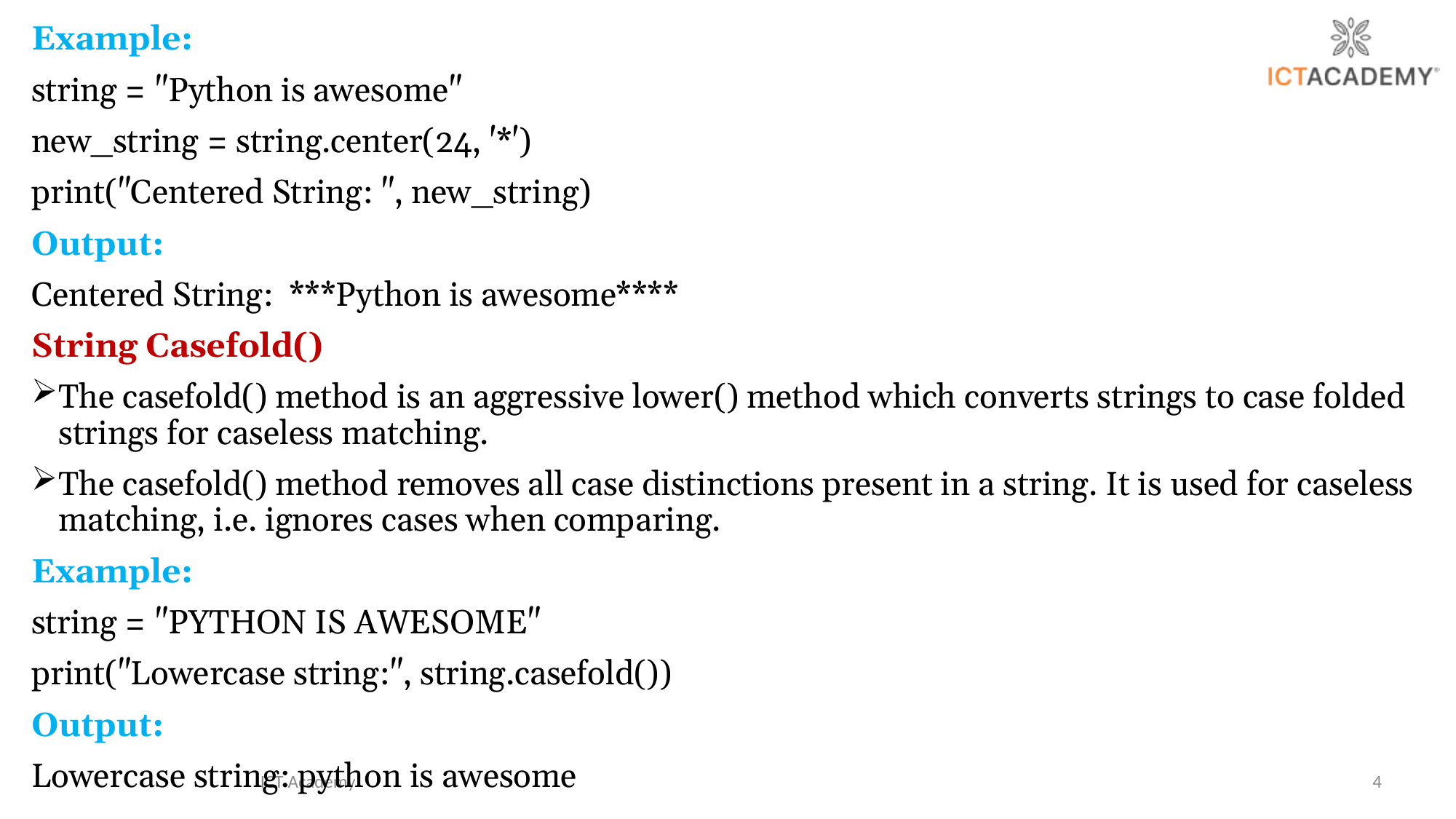

Example:
string = "Python is awesome"
new_string = string.center(24, '*')
print("Centered String: ", new_string)
Output:
Centered String:  ***Python is awesome****
String Casefold()
The casefold() method is an aggressive lower() method which converts strings to case folded strings for caseless matching.
The casefold() method removes all case distinctions present in a string. It is used for caseless matching, i.e. ignores cases when comparing.
Example:
string = "PYTHON IS AWESOME"
print("Lowercase string:", string.casefold())
Output:
Lowercase string: python is awesome

ICT Academy
4